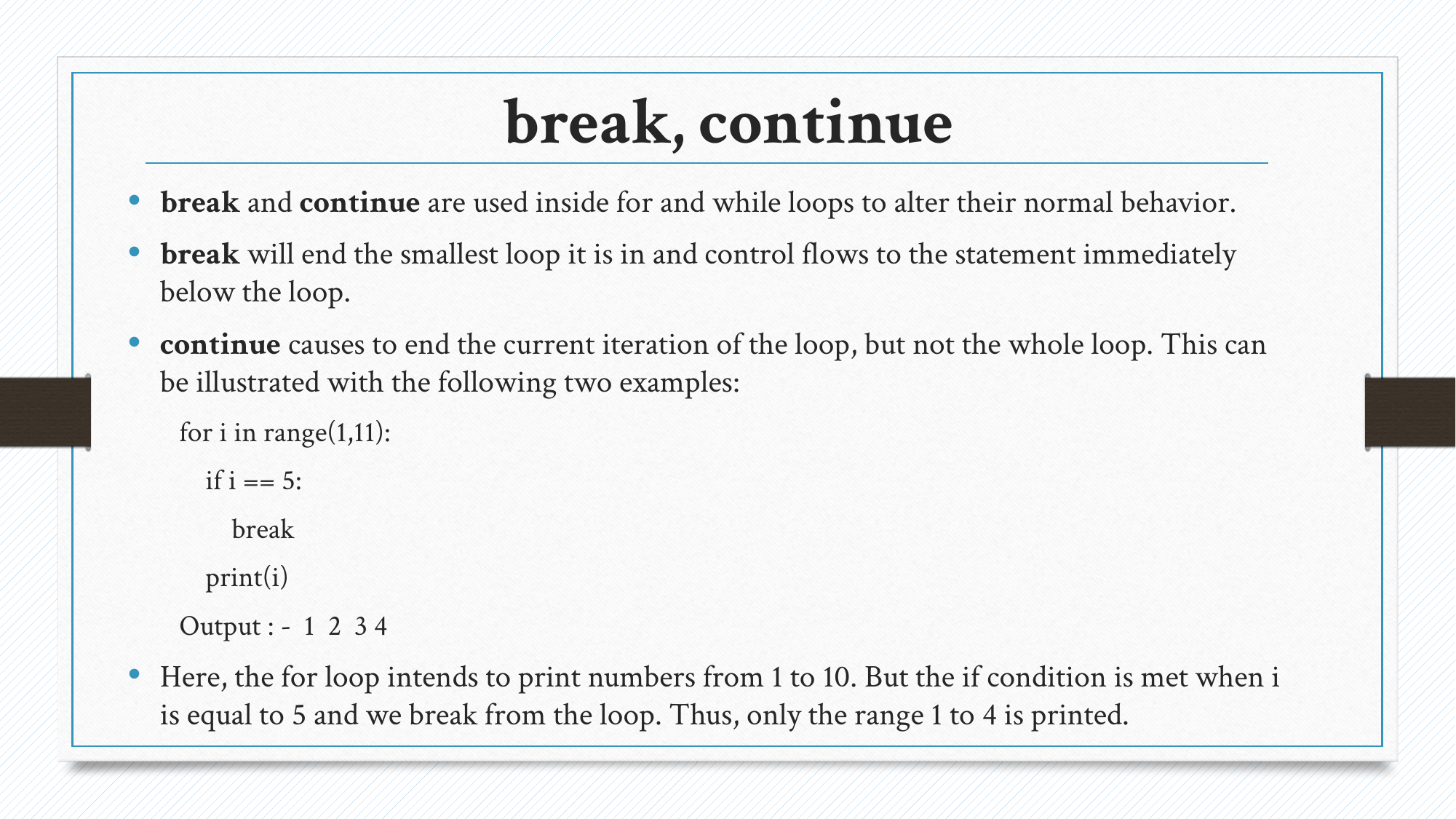

# break, continue
break and continue are used inside for and while loops to alter their normal behavior.
break will end the smallest loop it is in and control flows to the statement immediately below the loop.
continue causes to end the current iteration of the loop, but not the whole loop. This can be illustrated with the following two examples:
for i in range(1,11):
    if i == 5:
        break
    print(i)
Output : -  1  2  3 4
Here, the for loop intends to print numbers from 1 to 10. But the if condition is met when i is equal to 5 and we break from the loop. Thus, only the range 1 to 4 is printed.